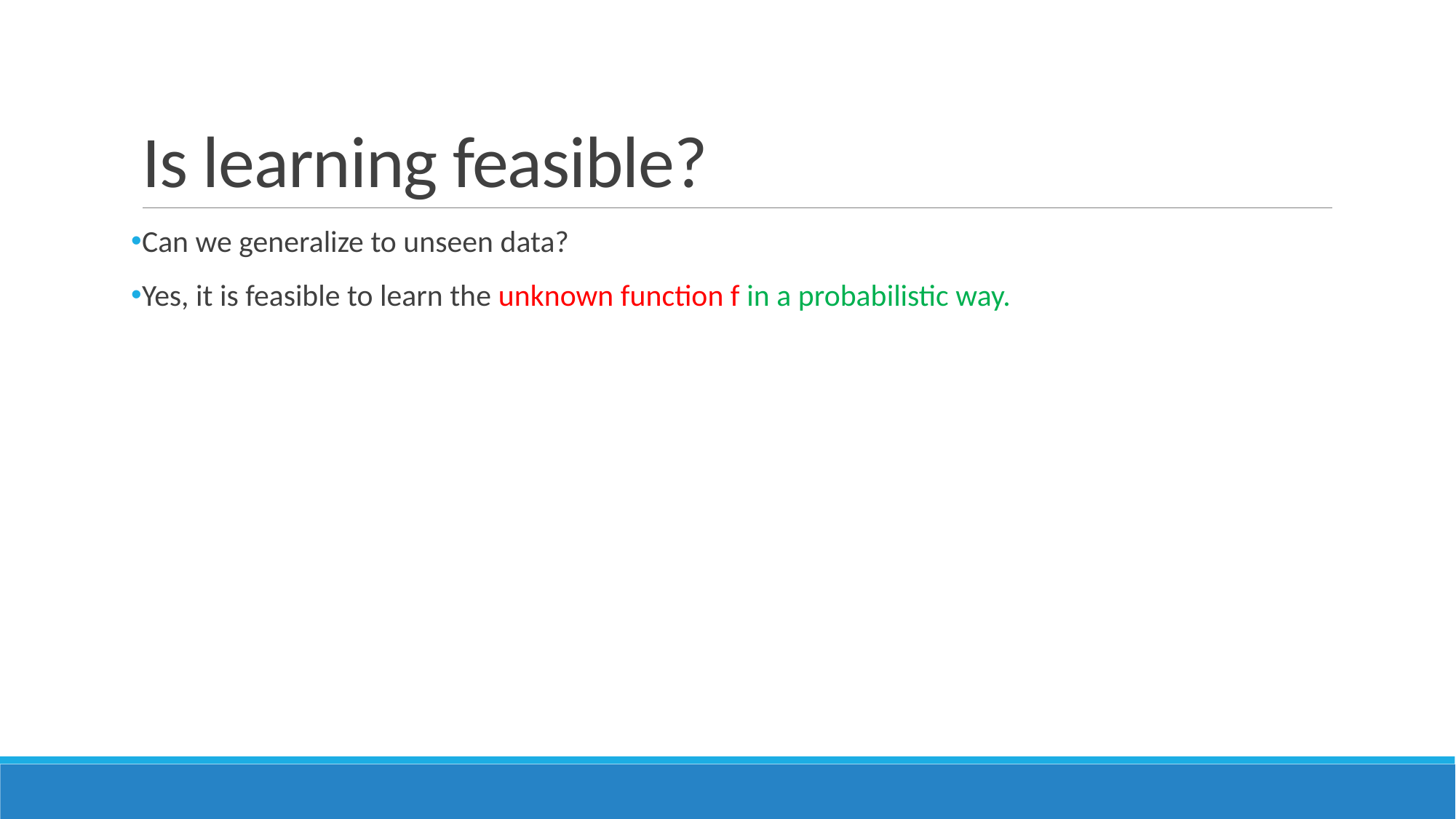

# Is learning feasible?
Can we generalize to unseen data?
Yes, it is feasible to learn the unknown function f in a probabilistic way.